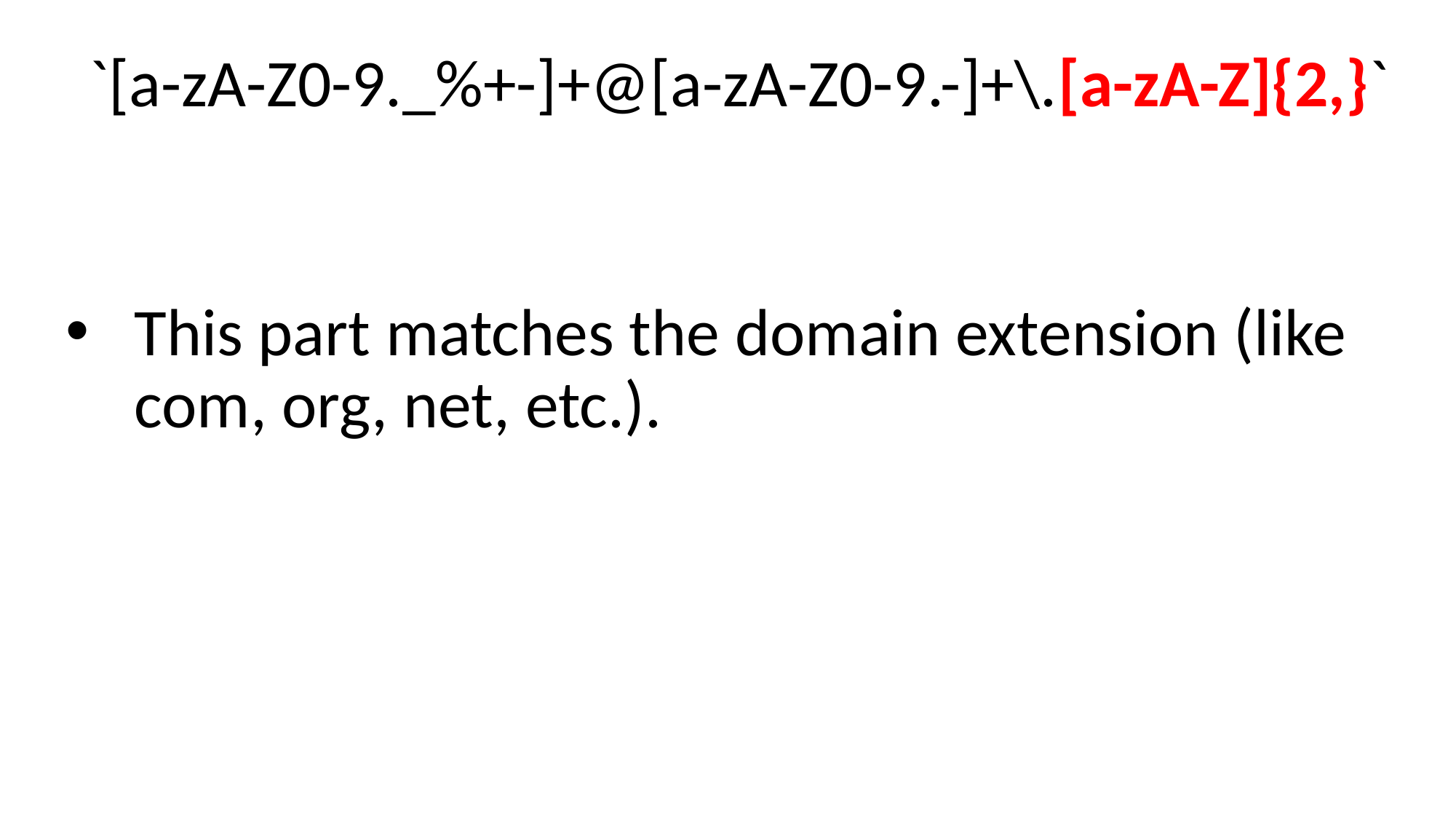

# `[a-zA-Z0-9._%+-]+@[a-zA-Z0-9.-]+\.[a-zA-Z]{2,}`

This part matches the domain extension (like com, org, net, etc.).